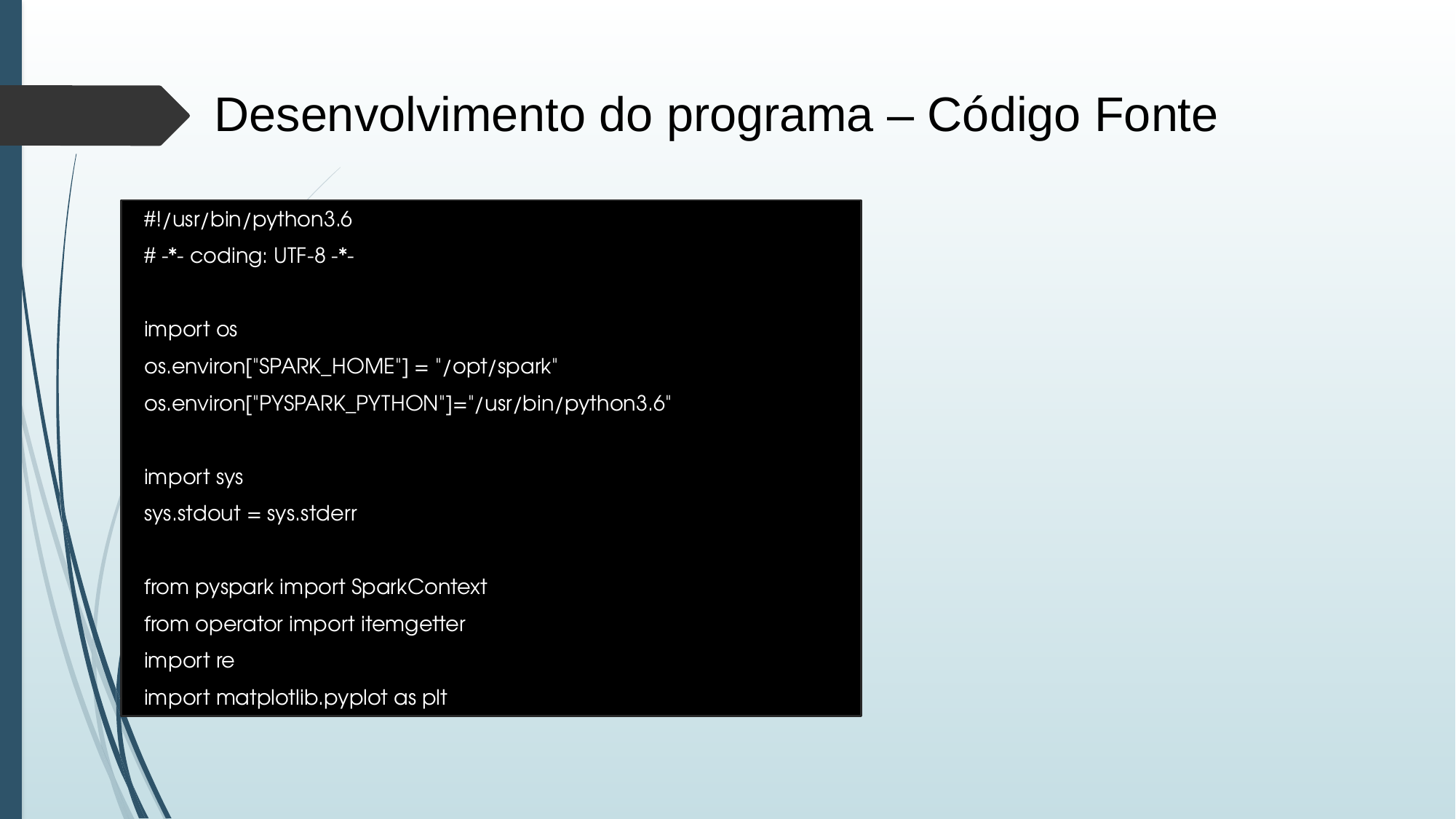

Desenvolvimento do programa – Código Fonte

#!/usr/bin/python3.6
# -*- coding: UTF-8 -*-

import os
os.environ["SPARK_HOME"] = "/opt/spark"
os.environ["PYSPARK_PYTHON"]="/usr/bin/python3.6"

import sys
sys.stdout = sys.stderr

from pyspark import SparkContext
from operator import itemgetter
import re
import matplotlib.pyplot as plt